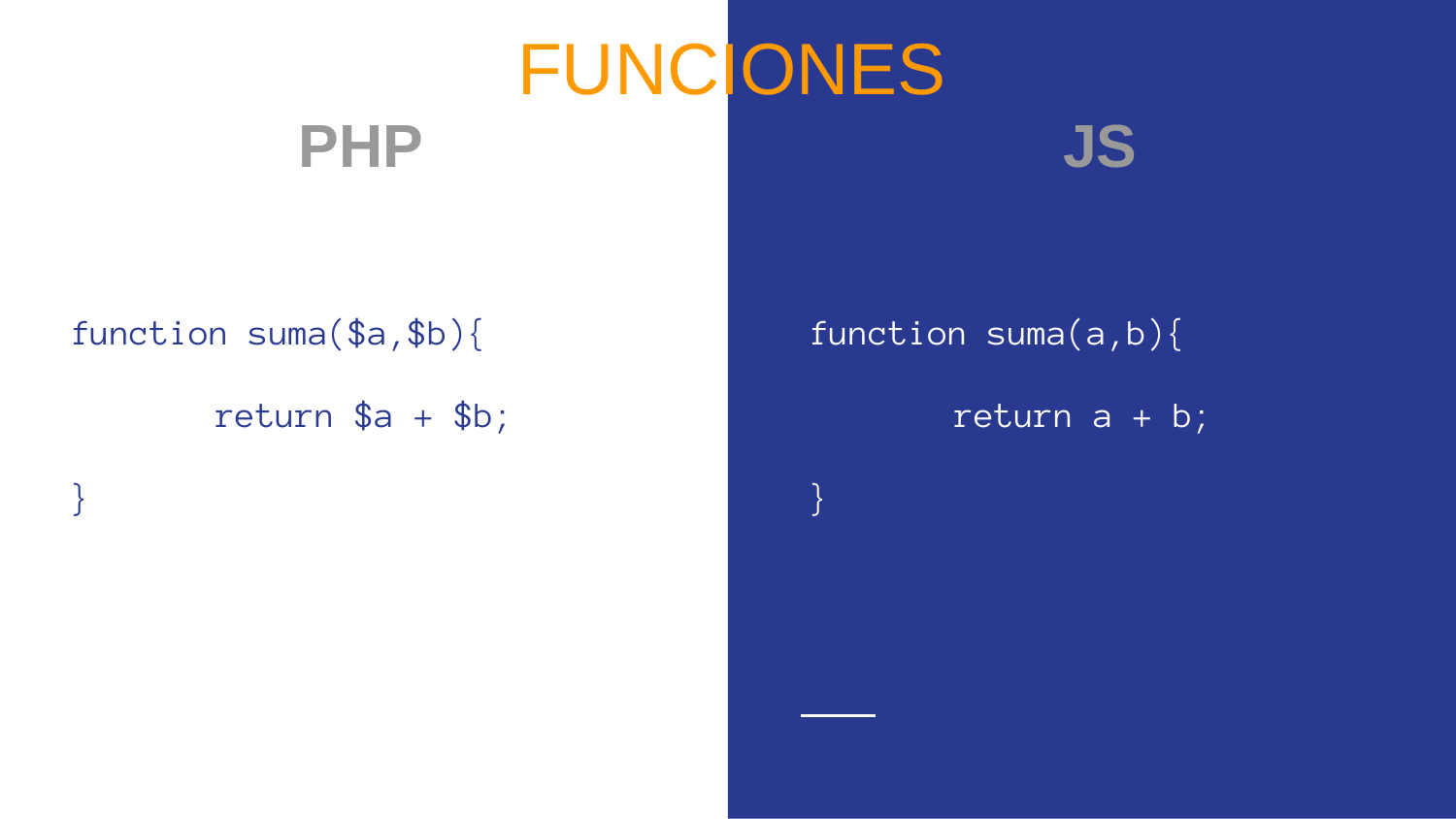

FUNCIONES
PHP
JS
function suma($a,$b){
	return $a + $b;
}
function suma(a,b){
	return a + b;
}